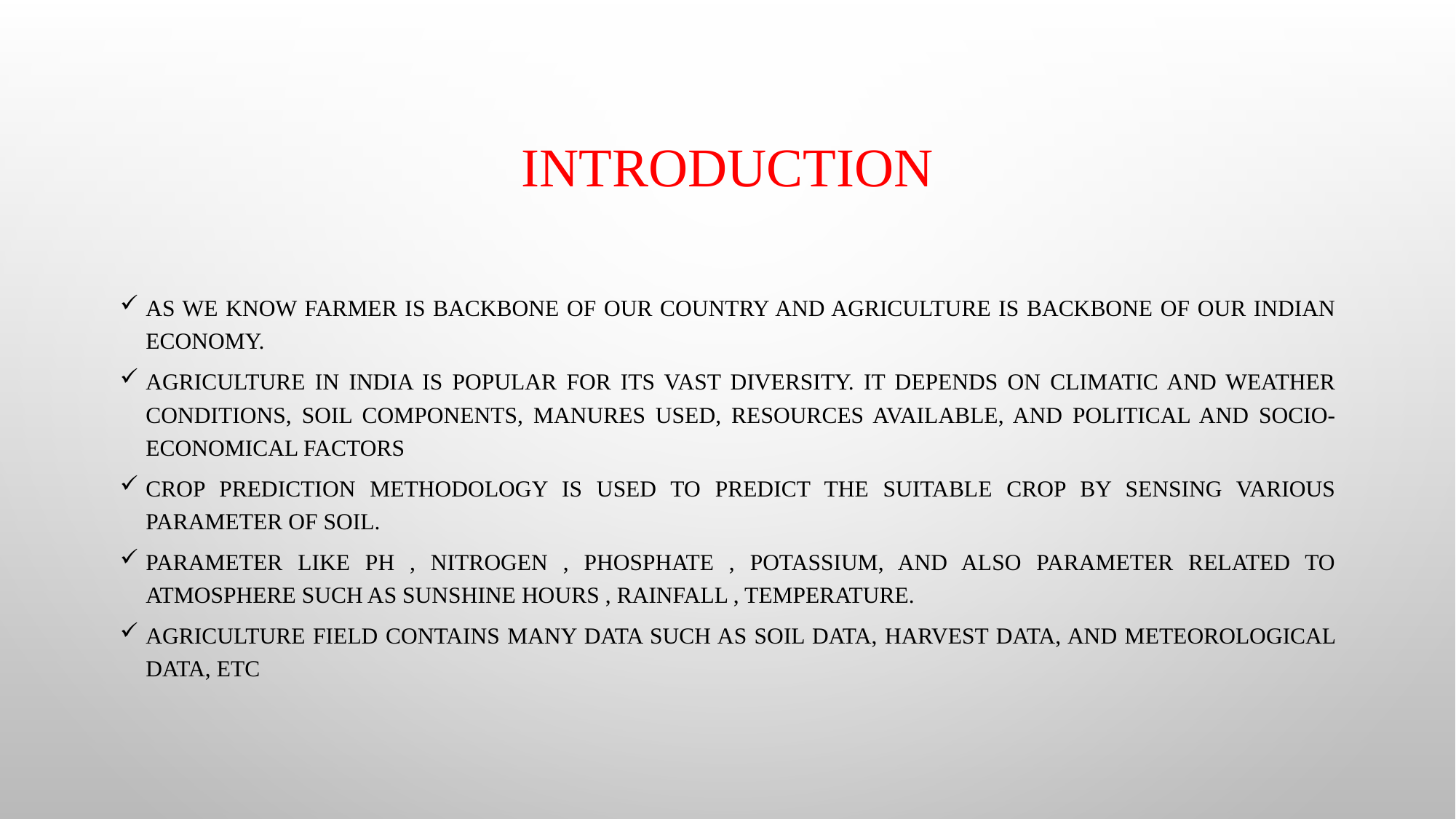

# Introduction
As we know farmer is backbone of our country and agriculture is backbone of our Indian economy.
Agriculture in India is popular for its vast diversity. It depends on climatic and weather conditions, soil components, manures used, resources available, and political and socio-economical factors
Crop prediction methodology is used to predict the suitable crop by sensing various parameter of soil.
Parameter like pH , Nitrogen , Phosphate , Potassium, and also parameter related to atmosphere such as sunshine hours , rainfall , temperature.
Agriculture field contains many data such as soil data, harvest data, and meteorological data, etc